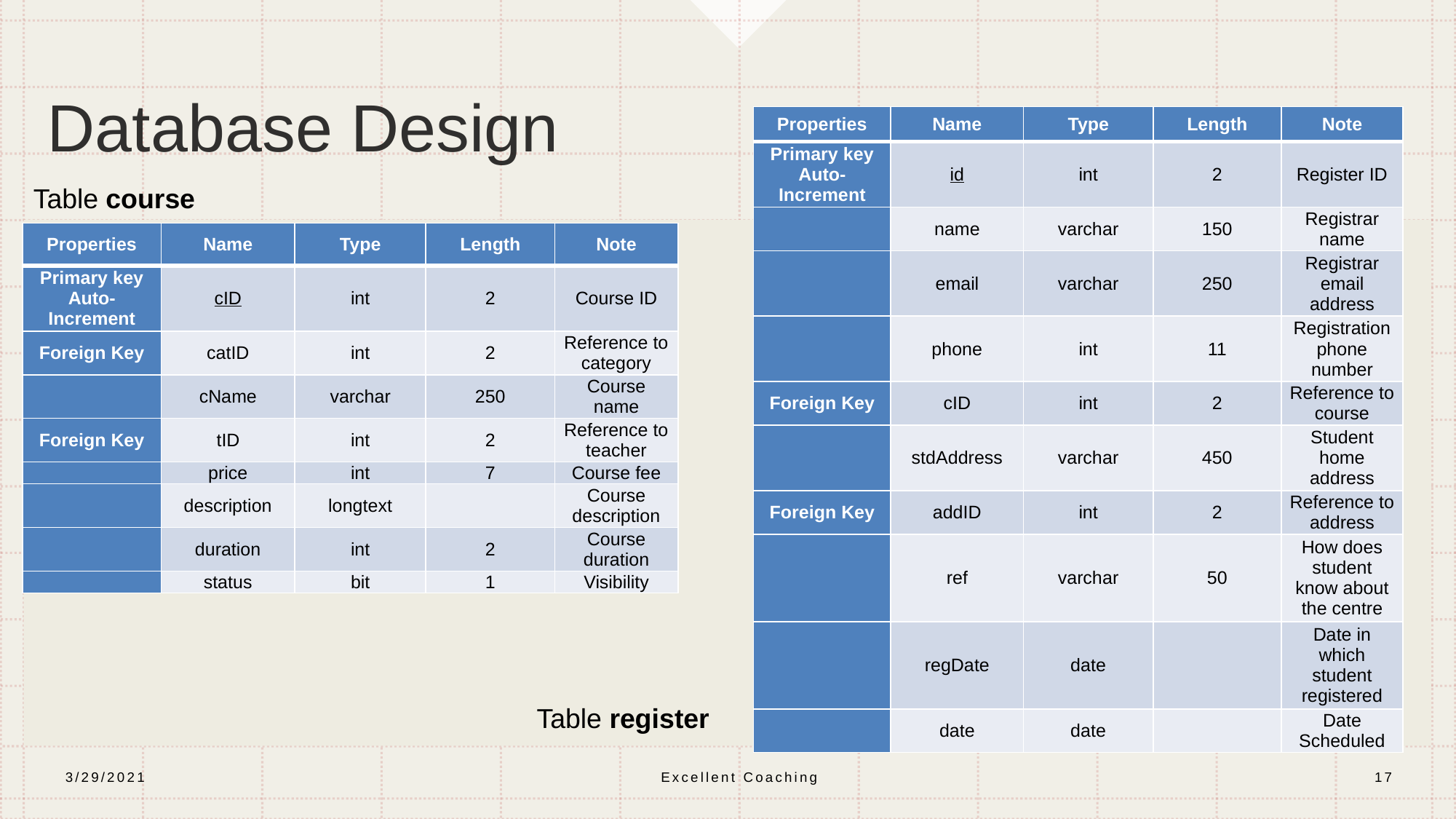

# Database Design
| Properties | Name | Type | Length | Note |
| --- | --- | --- | --- | --- |
| Primary key Auto-Increment | id | int | 2 | Register ID |
|  | name | varchar | 150 | Registrar name |
|  | email | varchar | 250 | Registrar email address |
|  | phone | int | 11 | Registration phone number |
| Foreign Key | cID | int | 2 | Reference to course |
|  | stdAddress | varchar | 450 | Student home address |
| Foreign Key | addID | int | 2 | Reference to address |
|  | ref | varchar | 50 | How does student know about the centre |
|  | regDate | date |  | Date in which student registered |
|  | date | date |  | Date Scheduled |
Table course
| Properties | Name | Type | Length | Note |
| --- | --- | --- | --- | --- |
| Primary key Auto-Increment | cID | int | 2 | Course ID |
| Foreign Key | catID | int | 2 | Reference to category |
|  | cName | varchar | 250 | Course name |
| Foreign Key | tID | int | 2 | Reference to teacher |
|  | price | int | 7 | Course fee |
|  | description | longtext |  | Course description |
|  | duration | int | 2 | Course duration |
|  | status | bit | 1 | Visibility |
Table register
Excellent Coaching
3/29/2021
17